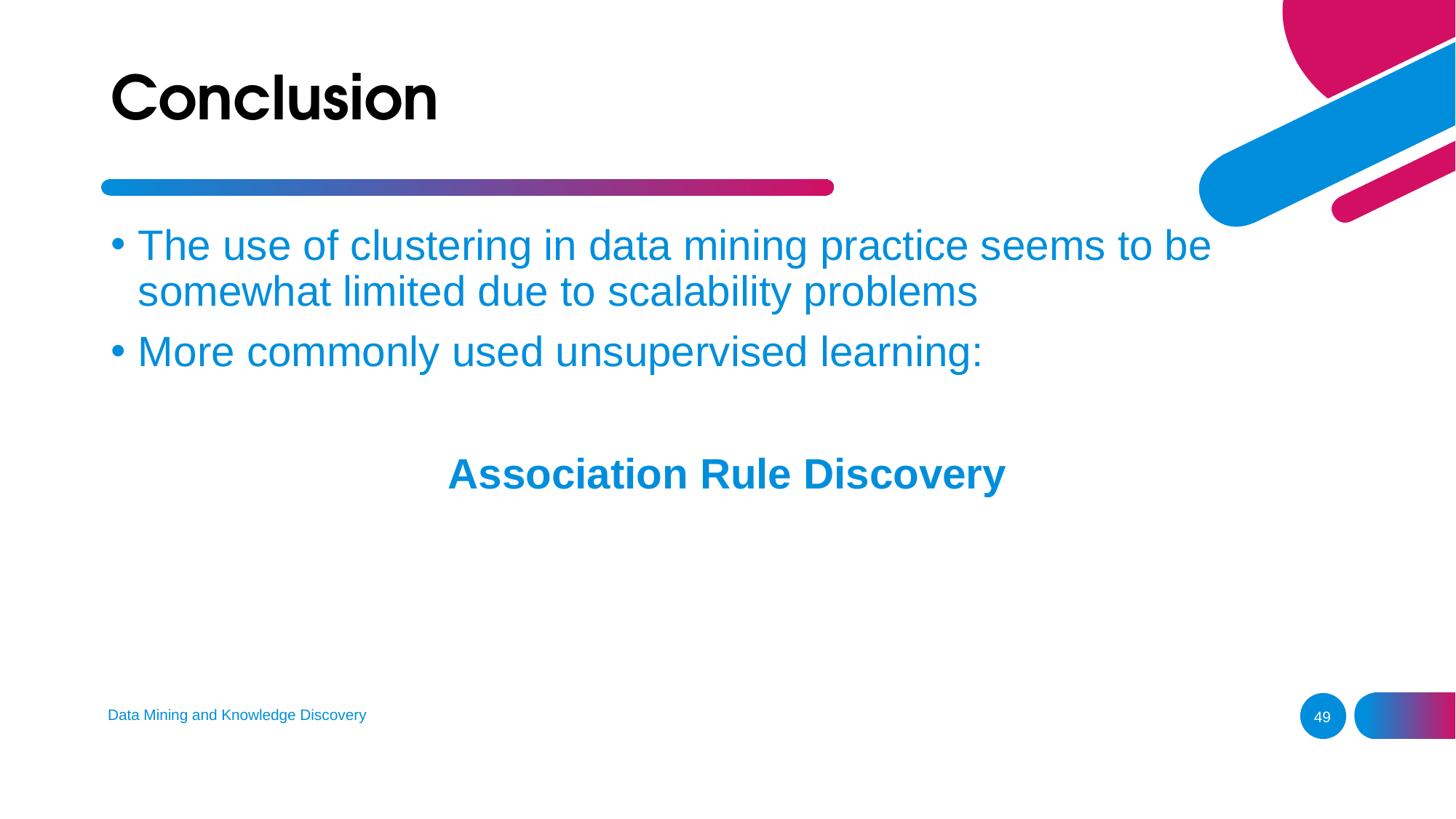

# Conclusion
The use of clustering in data mining practice seems to be somewhat limited due to scalability problems
More commonly used unsupervised learning:

Association Rule Discovery
Data Mining and Knowledge Discovery
49